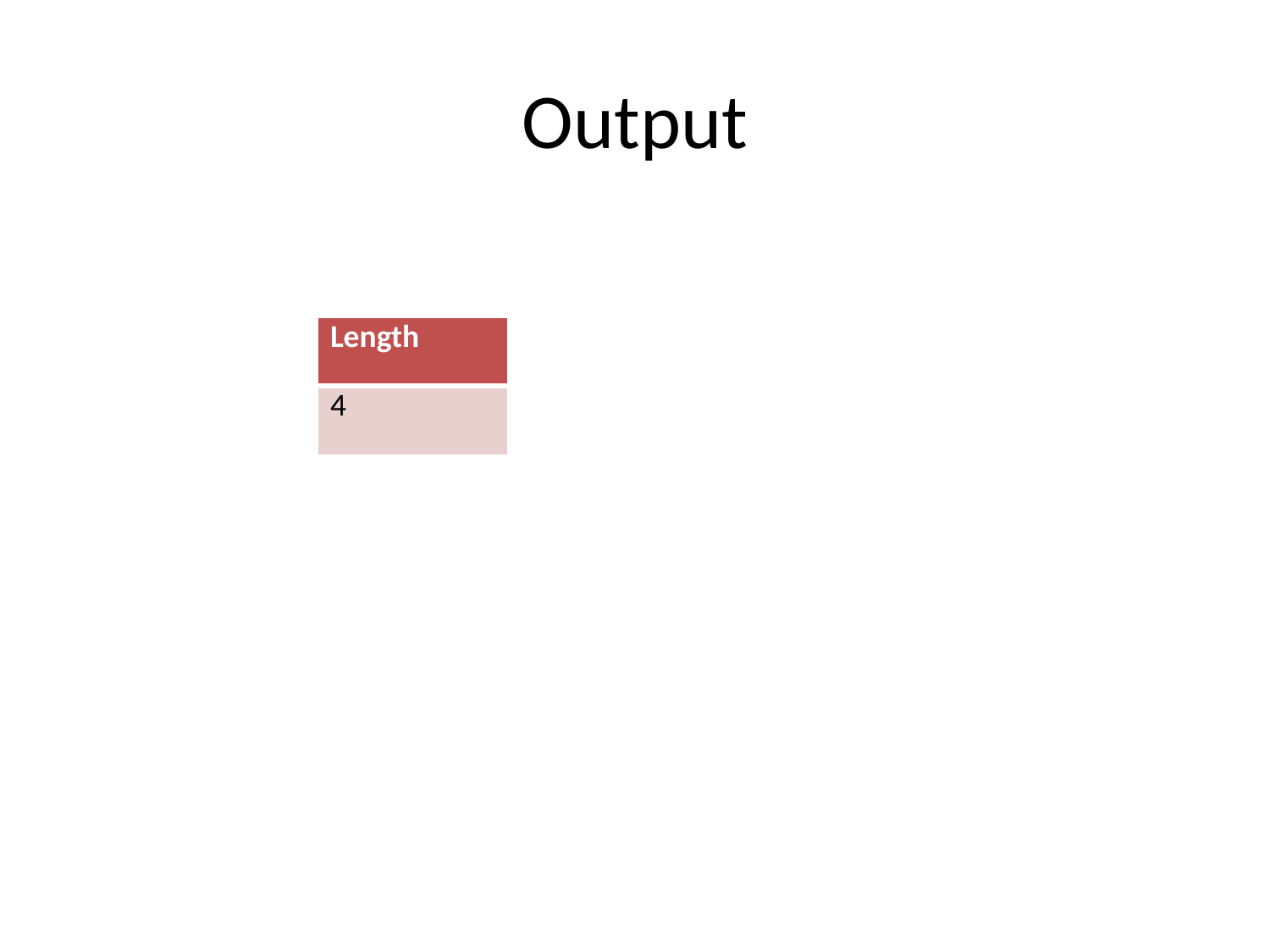

# Output
| Length |
| --- |
| 4 |